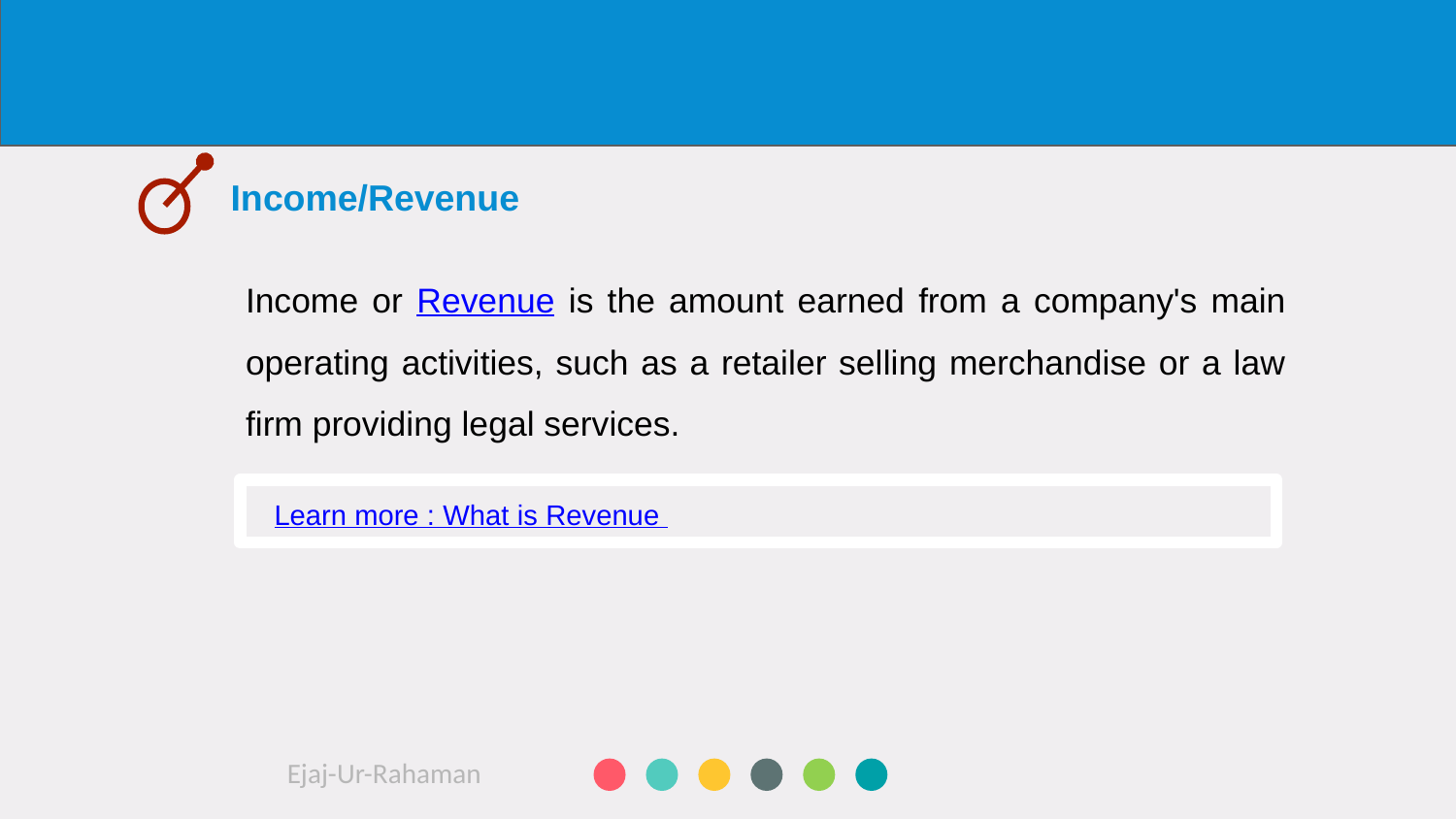

Income/Revenue

Income or Revenue is the amount earned from a company's main operating activities, such as a retailer selling merchandise or a law firm providing legal services.
   Learn more : What is Revenue
Ejaj-Ur-Rahaman